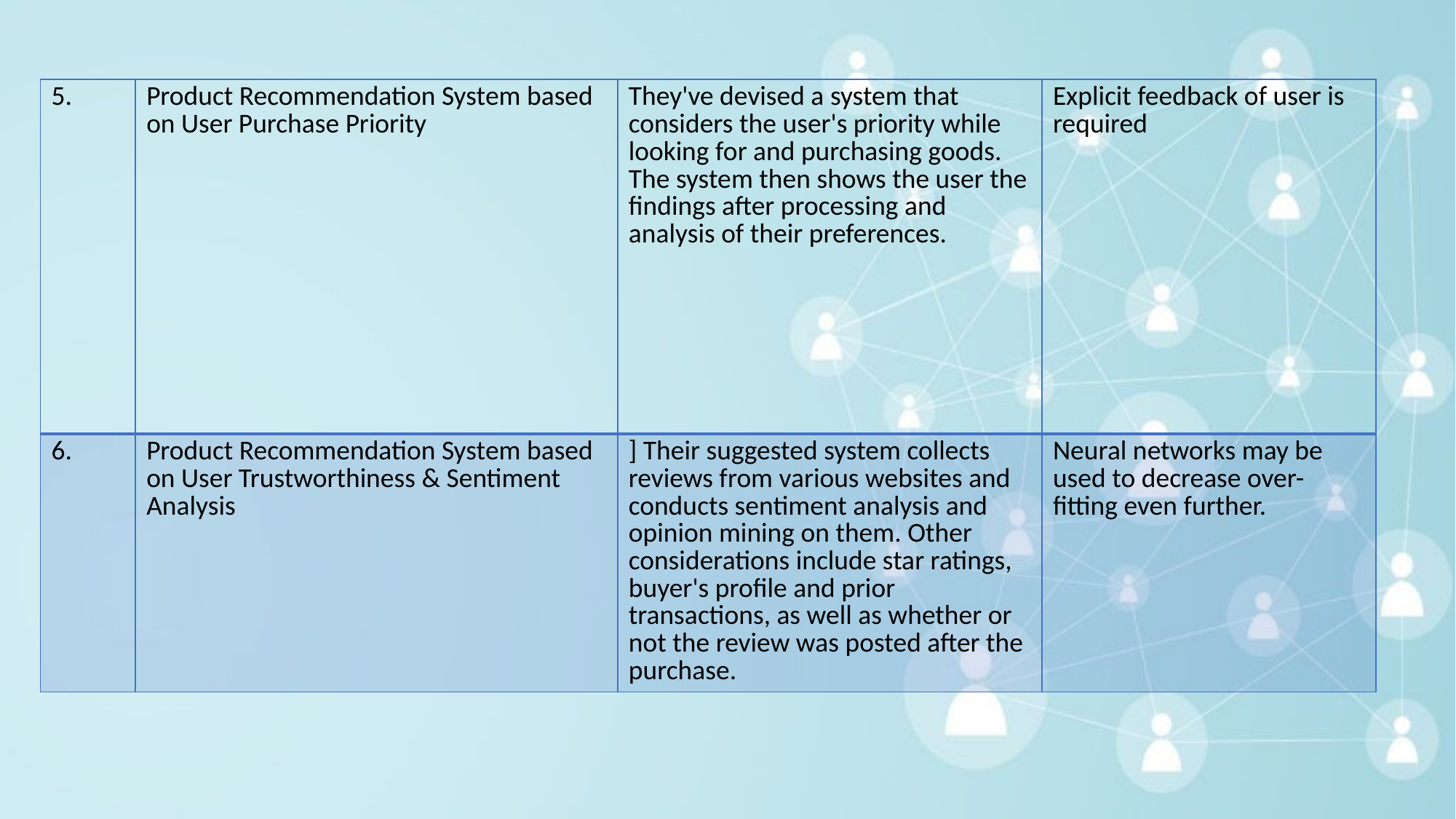

| 5. | Product Recommendation System based on User Purchase Priority | They've devised a system that considers the user's priority while looking for and purchasing goods. The system then shows the user the findings after processing and analysis of their preferences. | Explicit feedback of user is required |
| --- | --- | --- | --- |
| 6. | Product Recommendation System based on User Trustworthiness & Sentiment Analysis | ] Their suggested system collects reviews from various websites and conducts sentiment analysis and opinion mining on them. Other considerations include star ratings, buyer's profile and prior transactions, as well as whether or not the review was posted after the purchase. | Neural networks may be used to decrease over-fitting even further. |